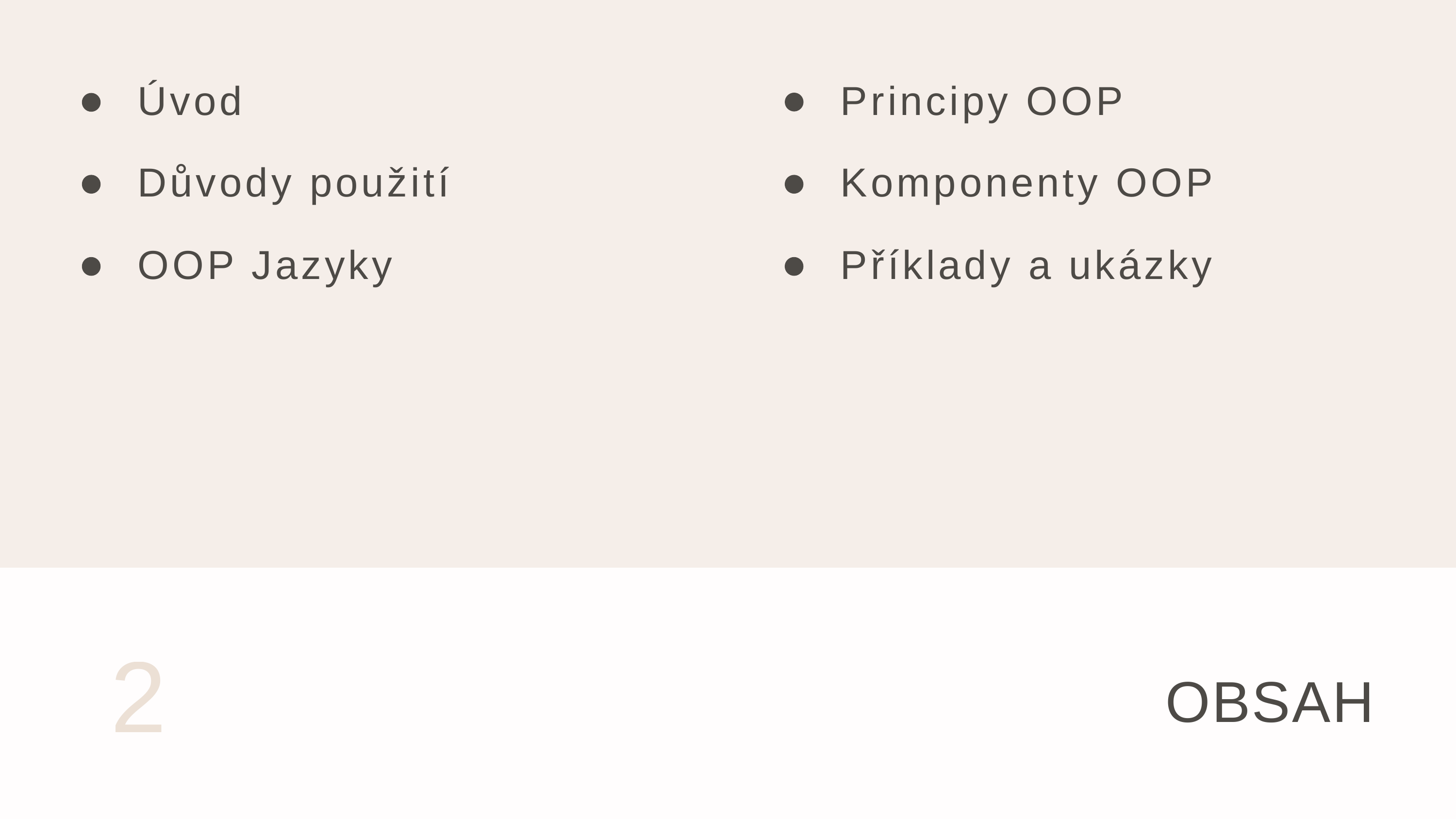

Úvod
Principy OOP

Důvody použití
Komponenty OOP

OOP Jazyky
Příklady a ukázky

2
OBSAH